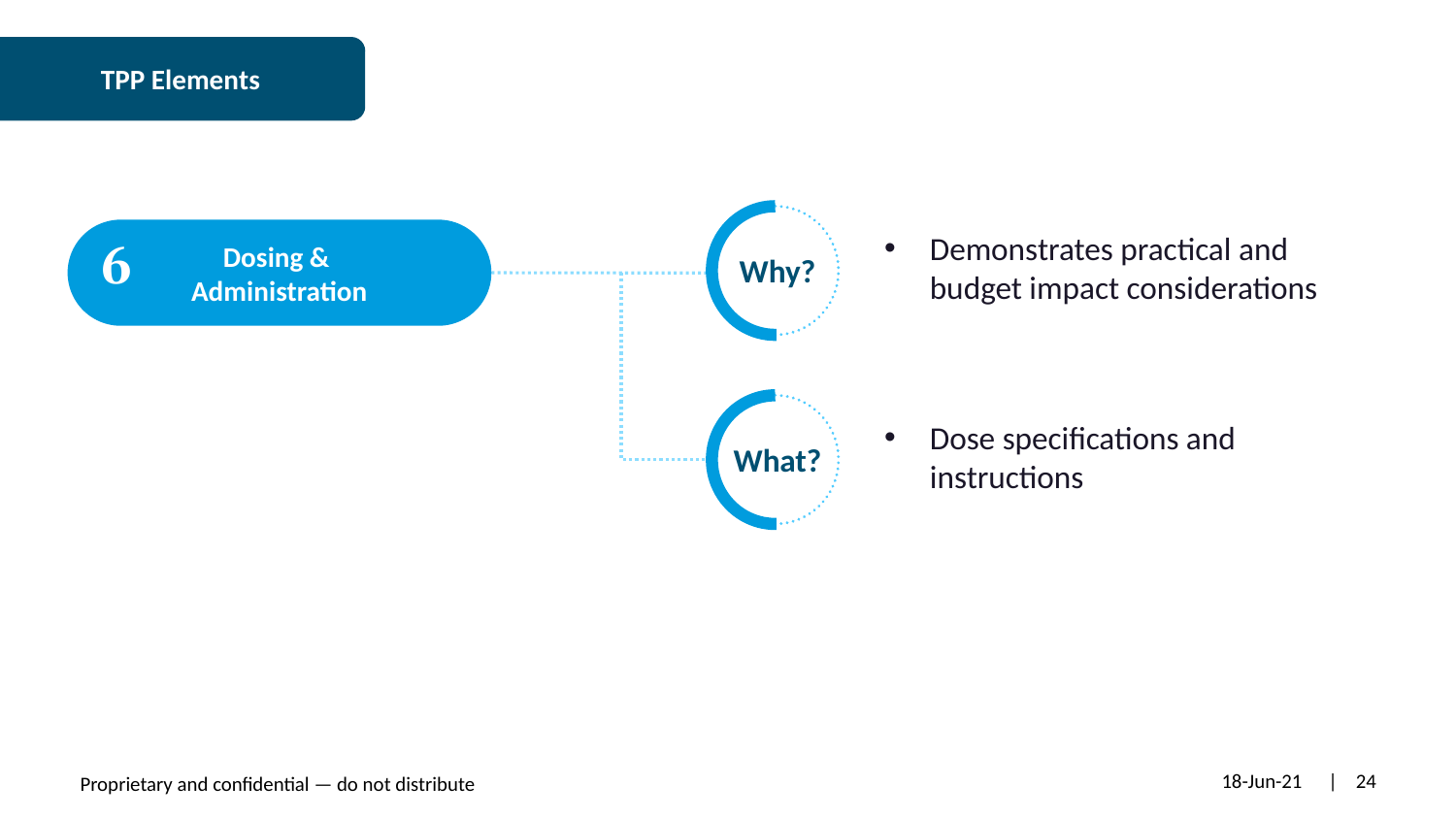

Narrative: [why? + what?] Dosing and administration demonstrates practical and budget impact considerations from both the HTA and price setting and insurer perspective, but also from a provider and HCP point of view. When we look at a product dosing and administration, it is critical to understand how the product is dosed and how it compares to current standard of care to get a true understanding of the product cost differentials. For example, two products can have similar price per mg/kg, but one product might be a 10 mg dose / Q3W while the other product is a 20 mg/  dose Q2W. The dosing will then have a large impact on the product price. It is also important to note that if the label indication is chronic vs. not and corresponding expected treatment duration to understand the expected budget impact of the product.
TPP Elements

Dosing &
Administration
Demonstrates practical and budget impact considerations
6
Why?

Dose specifications and instructions
What?
18-Jun-21
|    24